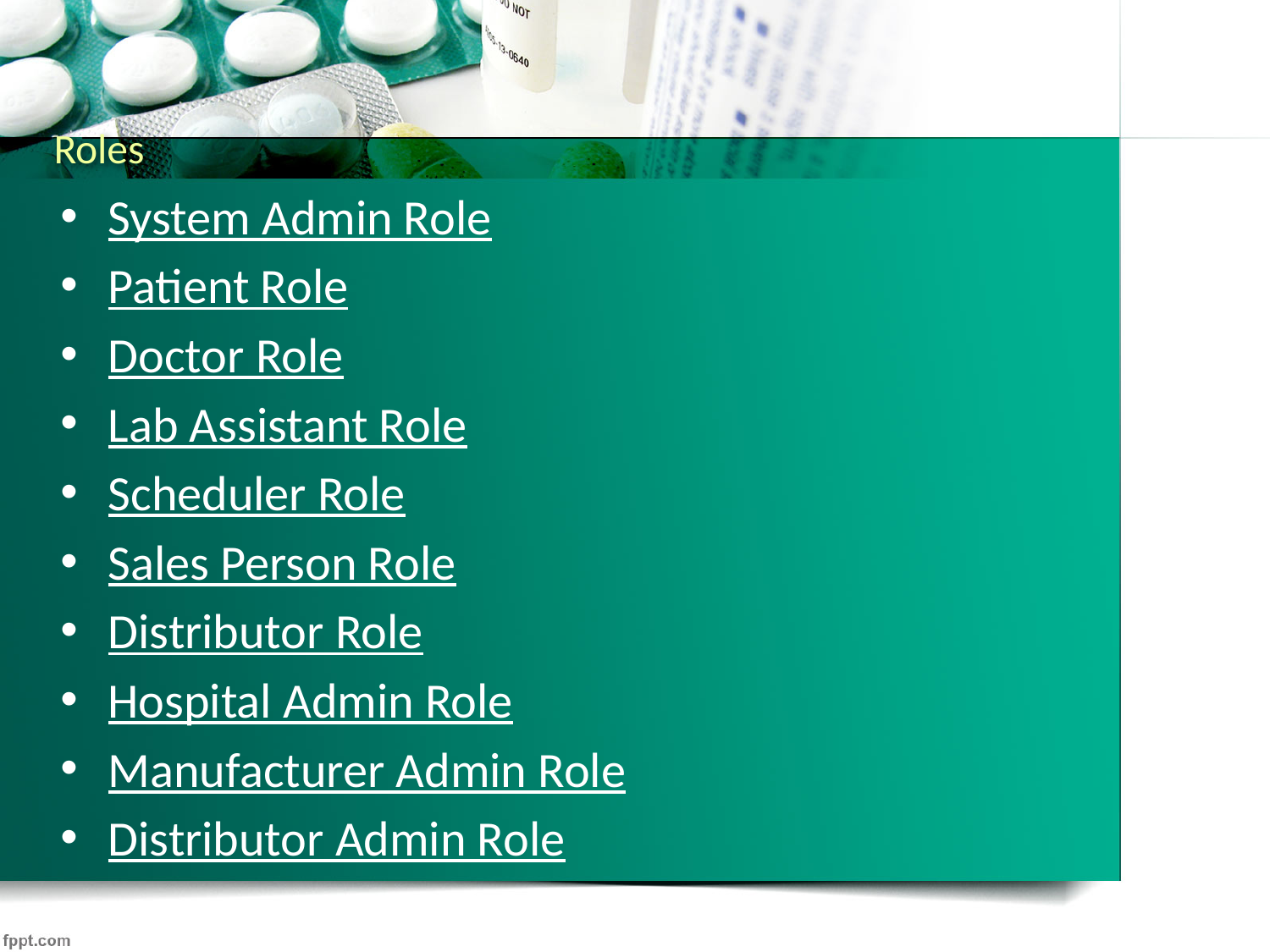

# Roles
System Admin Role
Patient Role
Doctor Role
Lab Assistant Role
Scheduler Role
Sales Person Role
Distributor Role
Hospital Admin Role
Manufacturer Admin Role
Distributor Admin Role